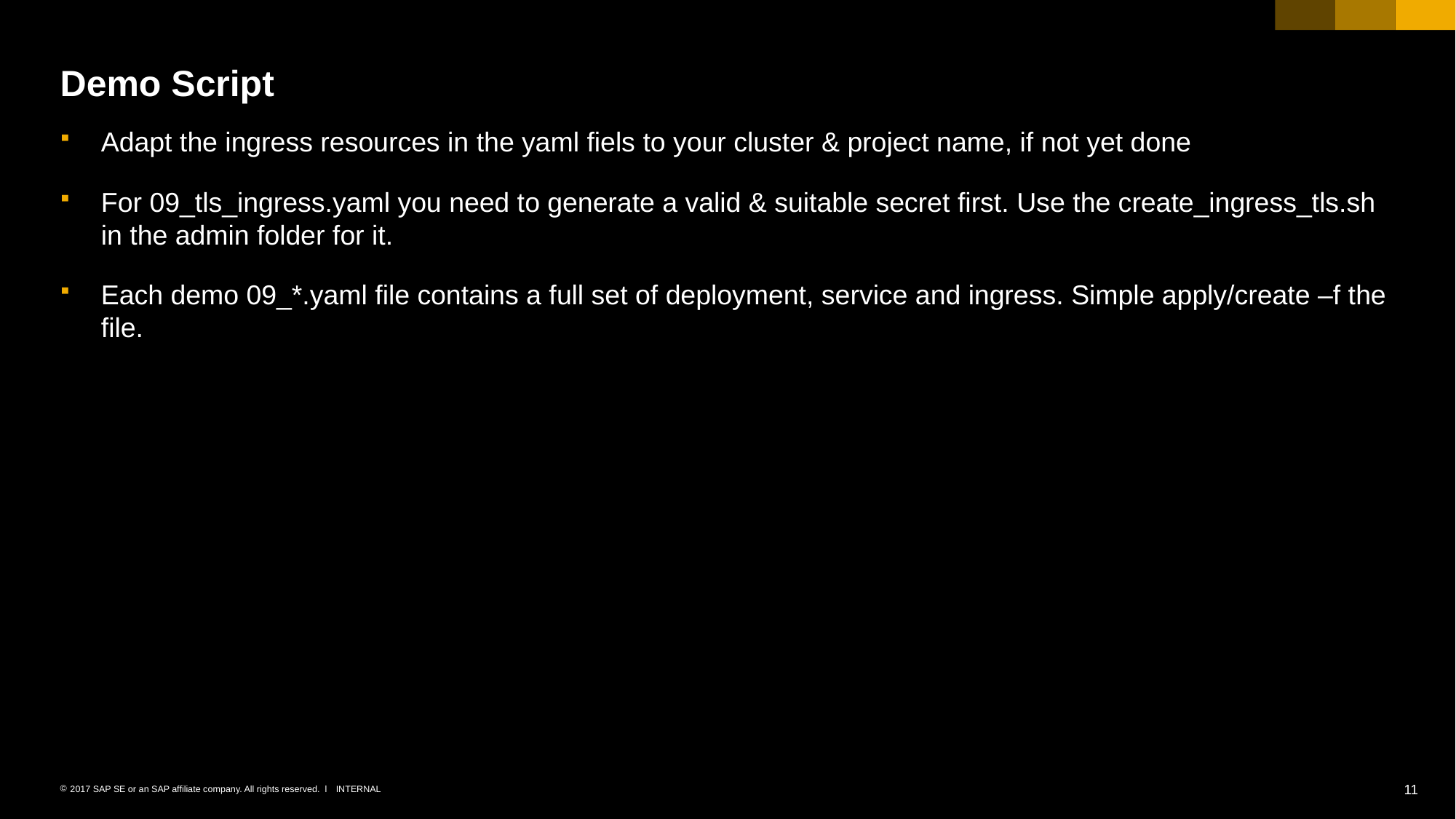

# Demo Script
Adapt the ingress resources in the yaml fiels to your cluster & project name, if not yet done
For 09_tls_ingress.yaml you need to generate a valid & suitable secret first. Use the create_ingress_tls.sh in the admin folder for it.
Each demo 09_*.yaml file contains a full set of deployment, service and ingress. Simple apply/create –f the file.